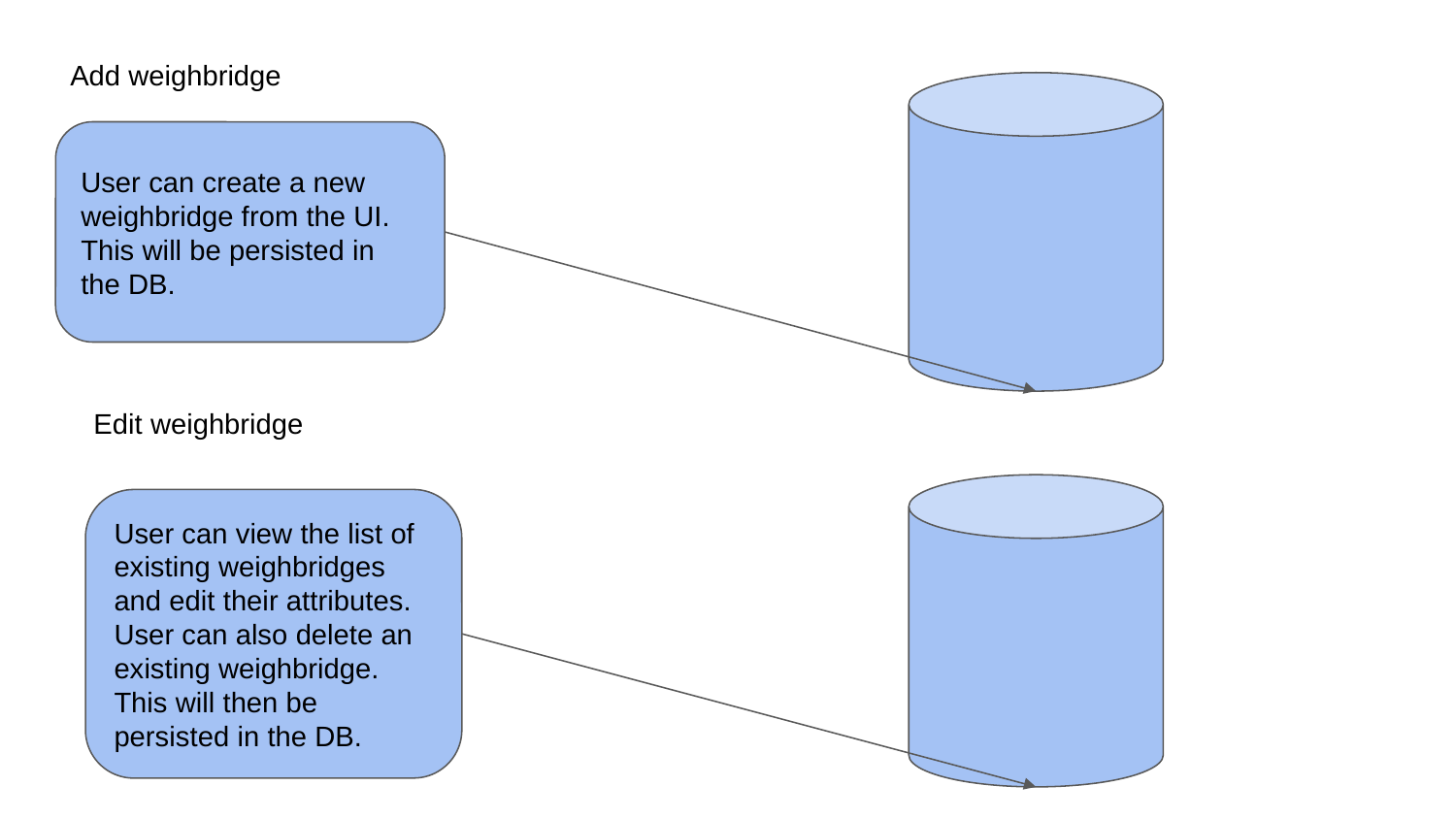

Add weighbridge

User can create a new weighbridge from the UI. This will be persisted in the DB.
Edit weighbridge

User can view the list of existing weighbridges and edit their attributes.
User can also delete an existing weighbridge. This will then be persisted in the DB.